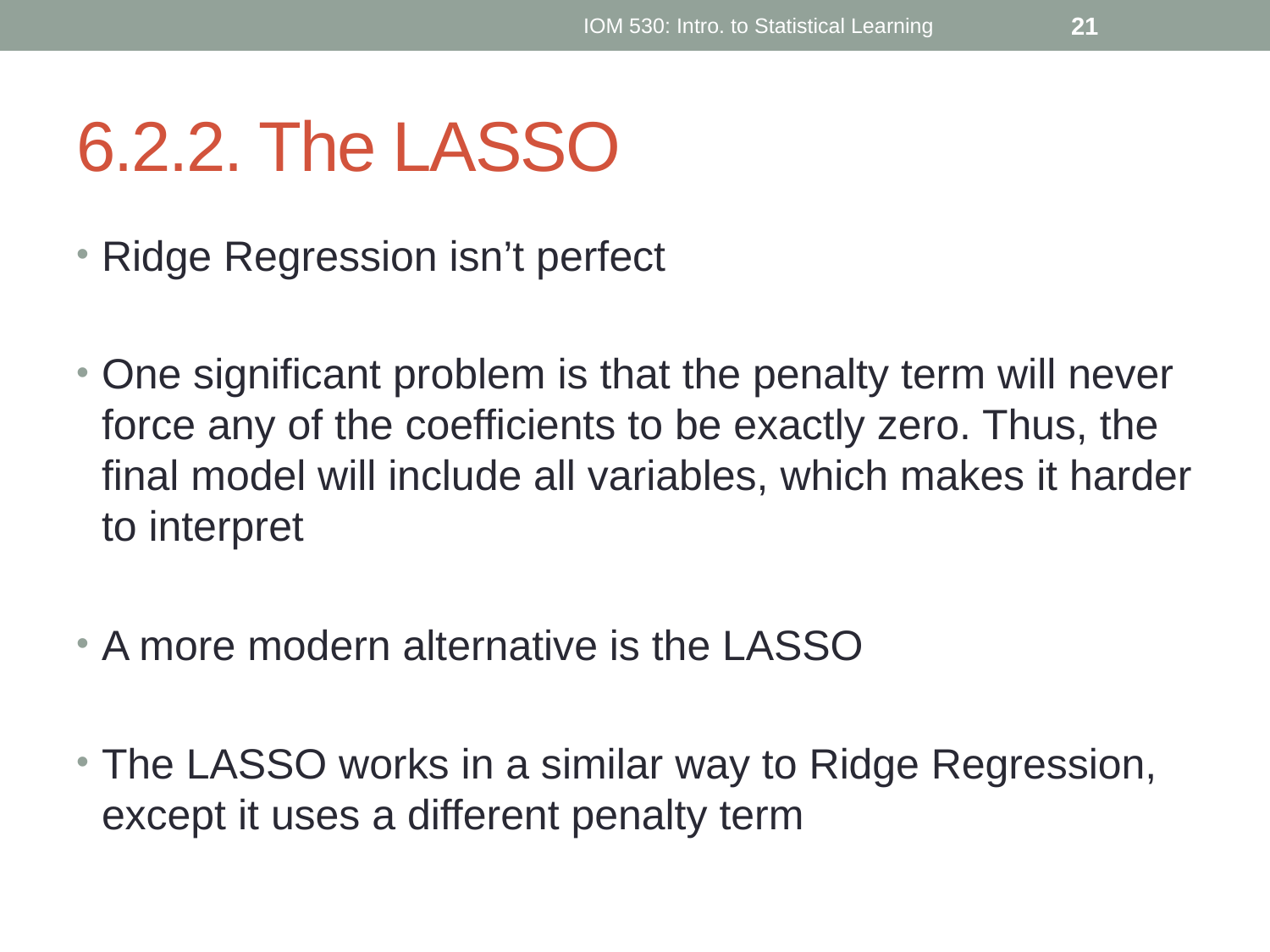

IOM 530: Intro. to Statistical Learning
21
# 6.2.2. The LASSO
Ridge Regression isn’t perfect

One significant problem is that the penalty term will never force any of the coefficients to be exactly zero. Thus, the final model will include all variables, which makes it harder to interpret

A more modern alternative is the LASSO

The LASSO works in a similar way to Ridge Regression, except it uses a different penalty term